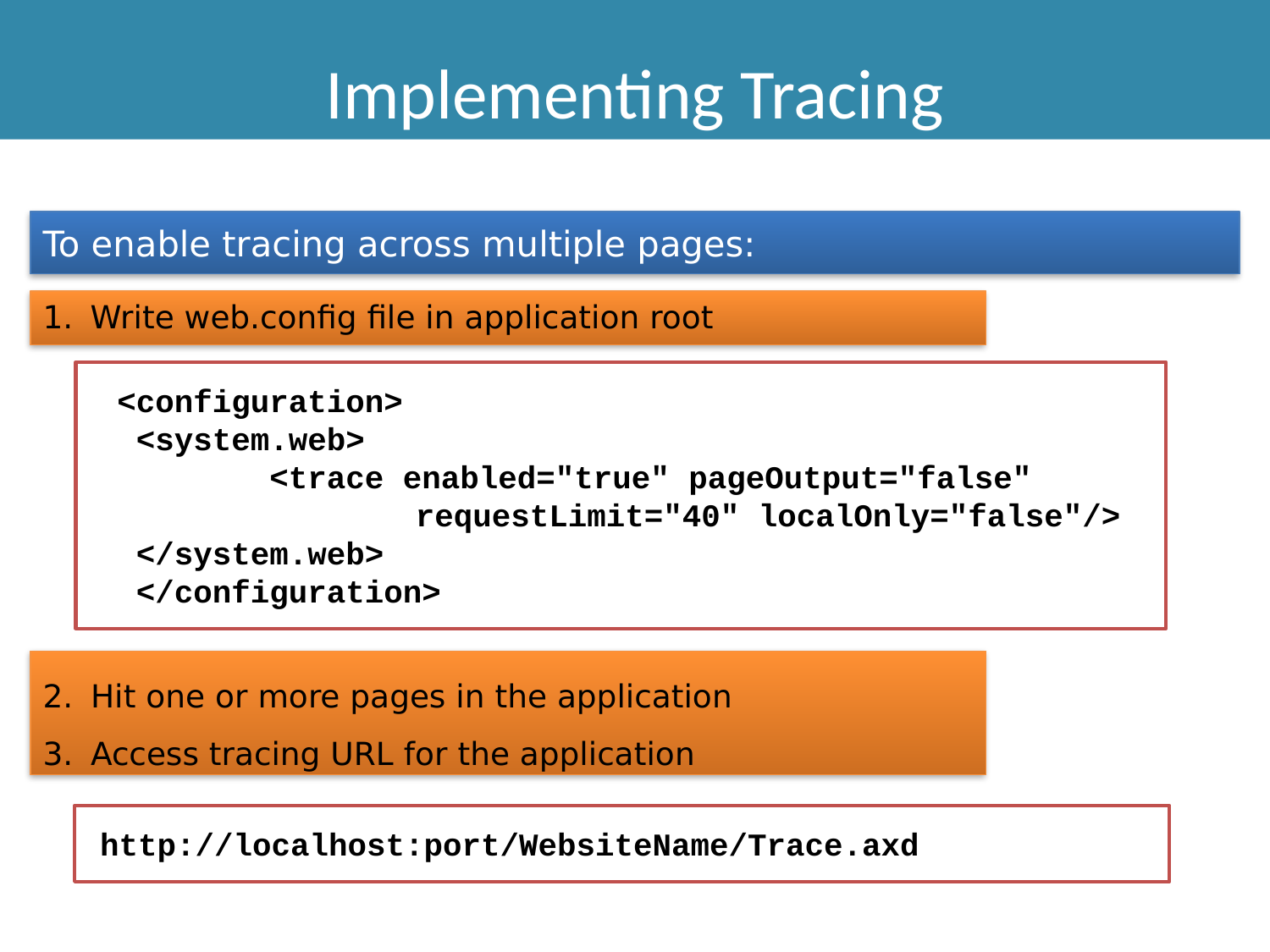

Implementing Tracing
To enable tracing across multiple pages:
Write web.config file in application root
<configuration>
 <system.web>
        <trace enabled="true" pageOutput="false"
	         requestLimit="40" localOnly="false"/>
 </system.web>
 </configuration>
Hit one or more pages in the application
Access tracing URL for the application
http://localhost:port/WebsiteName/Trace.axd